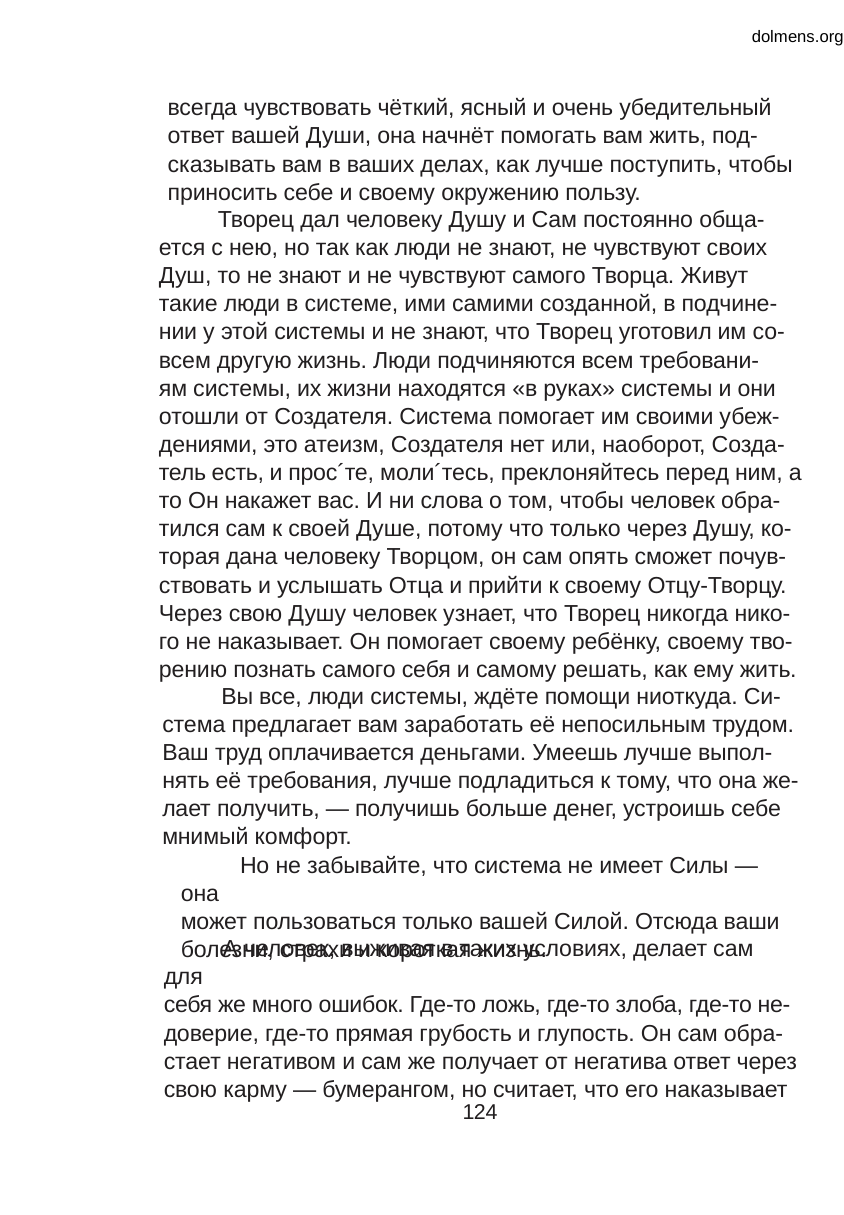

dolmens.org

всегда чувствовать чёткий, ясный и очень убедительный
ответ вашей Души, она начнёт помогать вам жить, под-
сказывать вам в ваших делах, как лучше поступить, чтобы
приносить себе и своему окружению пользу.

Творец дал человеку Душу и Сам постоянно обща-
ется с нею, но так как люди не знают, не чувствуют своих
Душ, то не знают и не чувствуют самого Творца. Живут
такие люди в системе, ими самими созданной, в подчине-
нии у этой системы и не знают, что Творец уготовил им со-
всем другую жизнь. Люди подчиняются всем требовани-
ям системы, их жизни находятся «в руках» системы и они
отошли от Создателя. Система помогает им своими убеж-
дениями, это атеизм, Создателя нет или, наоборот, Созда-
тель есть, и прос´те, моли´тесь, преклоняйтесь перед ним, а
то Он накажет вас. И ни слова о том, чтобы человек обра-
тился сам к своей Душе, потому что только через Душу, ко-
торая дана человеку Творцом, он сам опять сможет почув-
ствовать и услышать Отца и прийти к своему Отцу-Творцу.
Через свою Душу человек узнает, что Творец никогда нико-
го не наказывает. Он помогает своему ребёнку, своему тво-
рению познать самого себя и самому решать, как ему жить.

Вы все, люди системы, ждёте помощи ниоткуда. Си-
стема предлагает вам заработать её непосильным трудом.
Ваш труд оплачивается деньгами. Умеешь лучше выпол-
нять её требования, лучше подладиться к тому, что она же-
лает получить, — получишь больше денег, устроишь себе
мнимый комфорт.

Но не забывайте, что система не имеет Силы — она
может пользоваться только вашей Силой. Отсюда ваши
болезни, страхи и короткая жизнь.

А человек, выживая в таких условиях, делает сам для
себя же много ошибок. Где-то ложь, где-то злоба, где-то не-
доверие, где-то прямая грубость и глупость. Он сам обра-
стает негативом и сам же получает от негатива ответ через
свою карму — бумерангом, но считает, что его наказывает

124